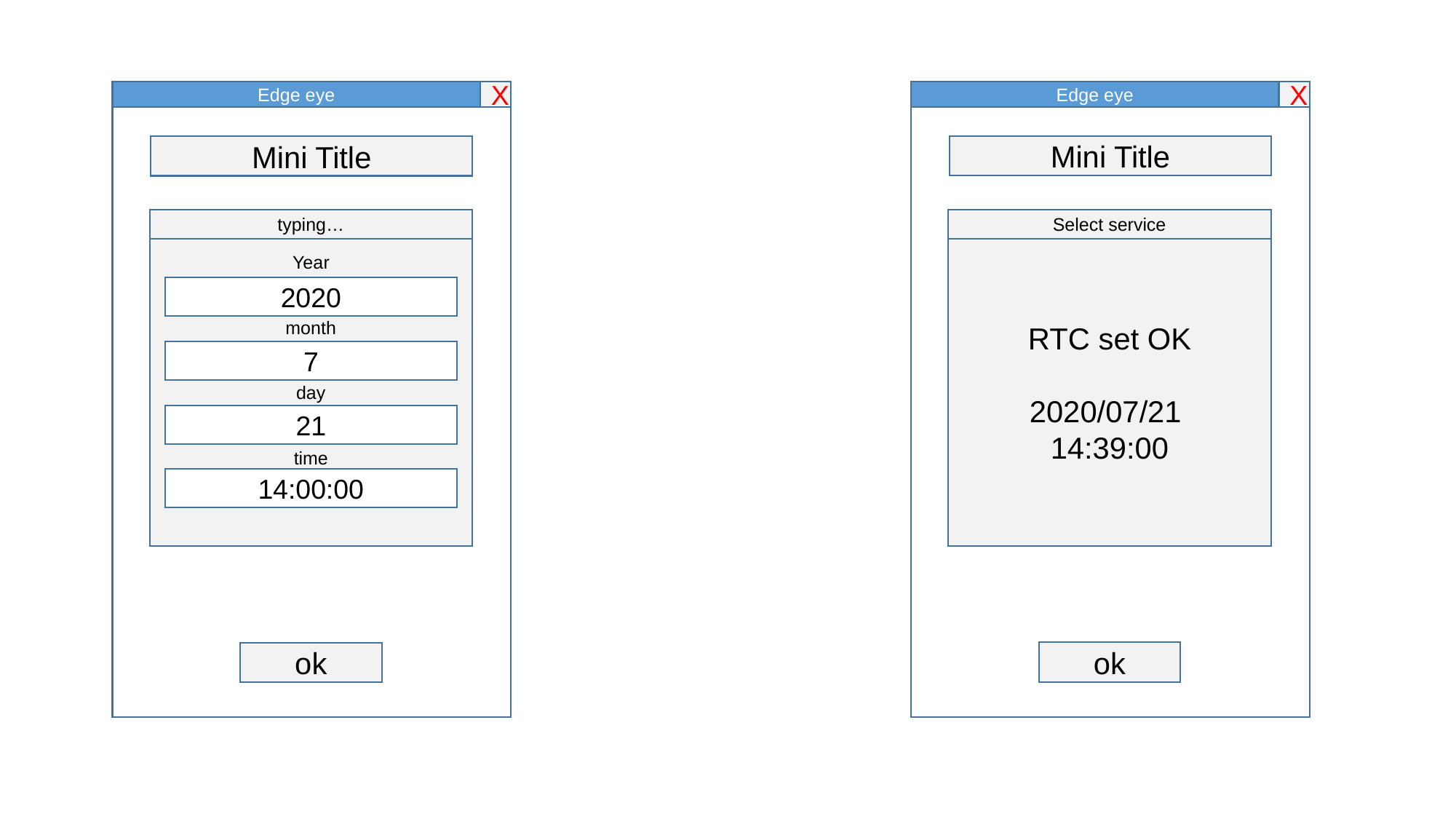

Edge eye
X

Edge eye
X
Mini Title
Mini Title
Select service
typing…
RTC set OK

2020/07/21
14:39:00
Year

month

day

time

2020
7
21
14:00:00
ok
ok